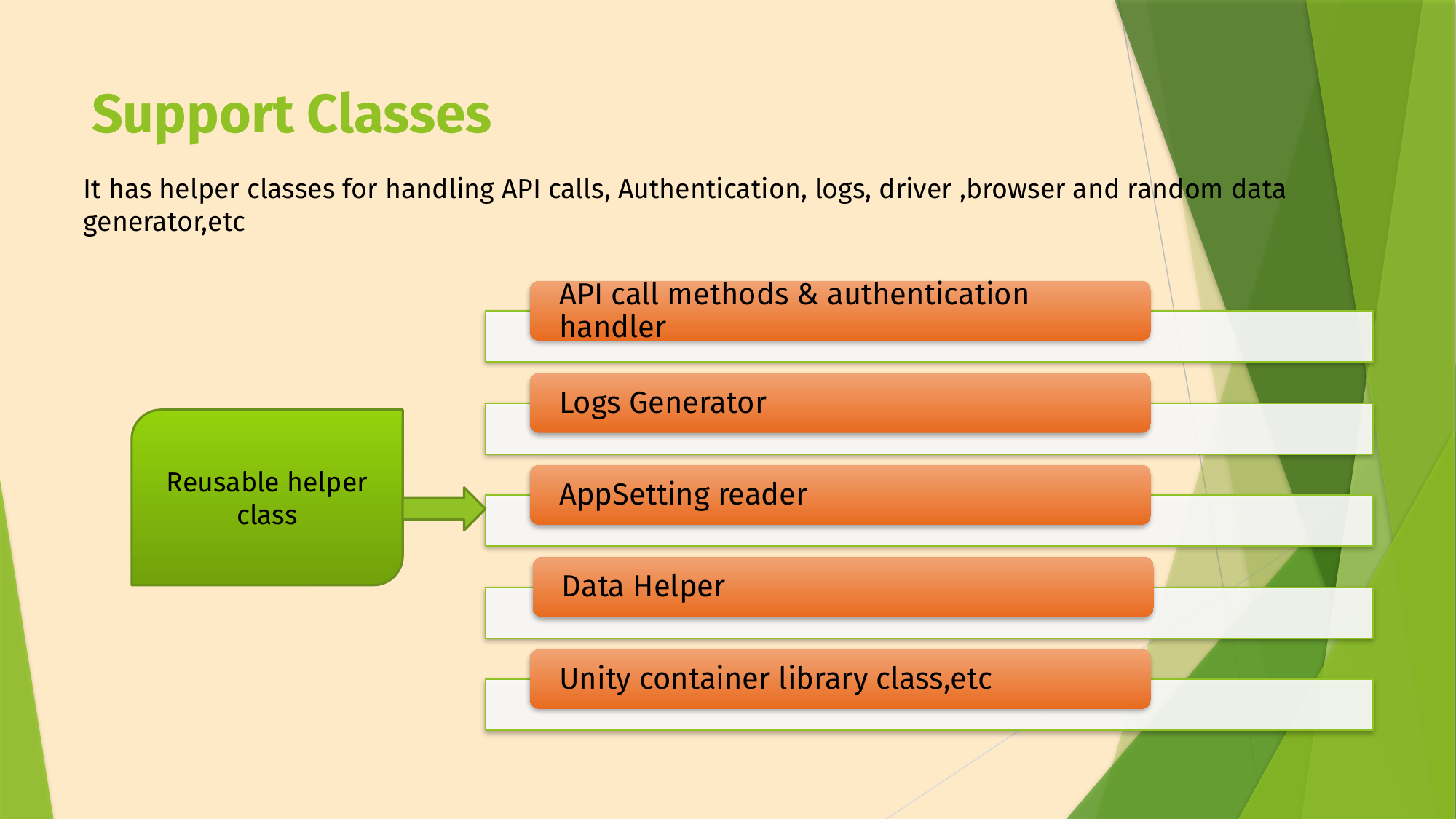

# Support Classes
It has helper classes for handling API calls, Authentication, logs, driver ,browser and random data generator,etc

API call methods & authentication handler
Logs Generator
AppSetting reader
Data Helper
Unity container library class,etc
Reusable helper class